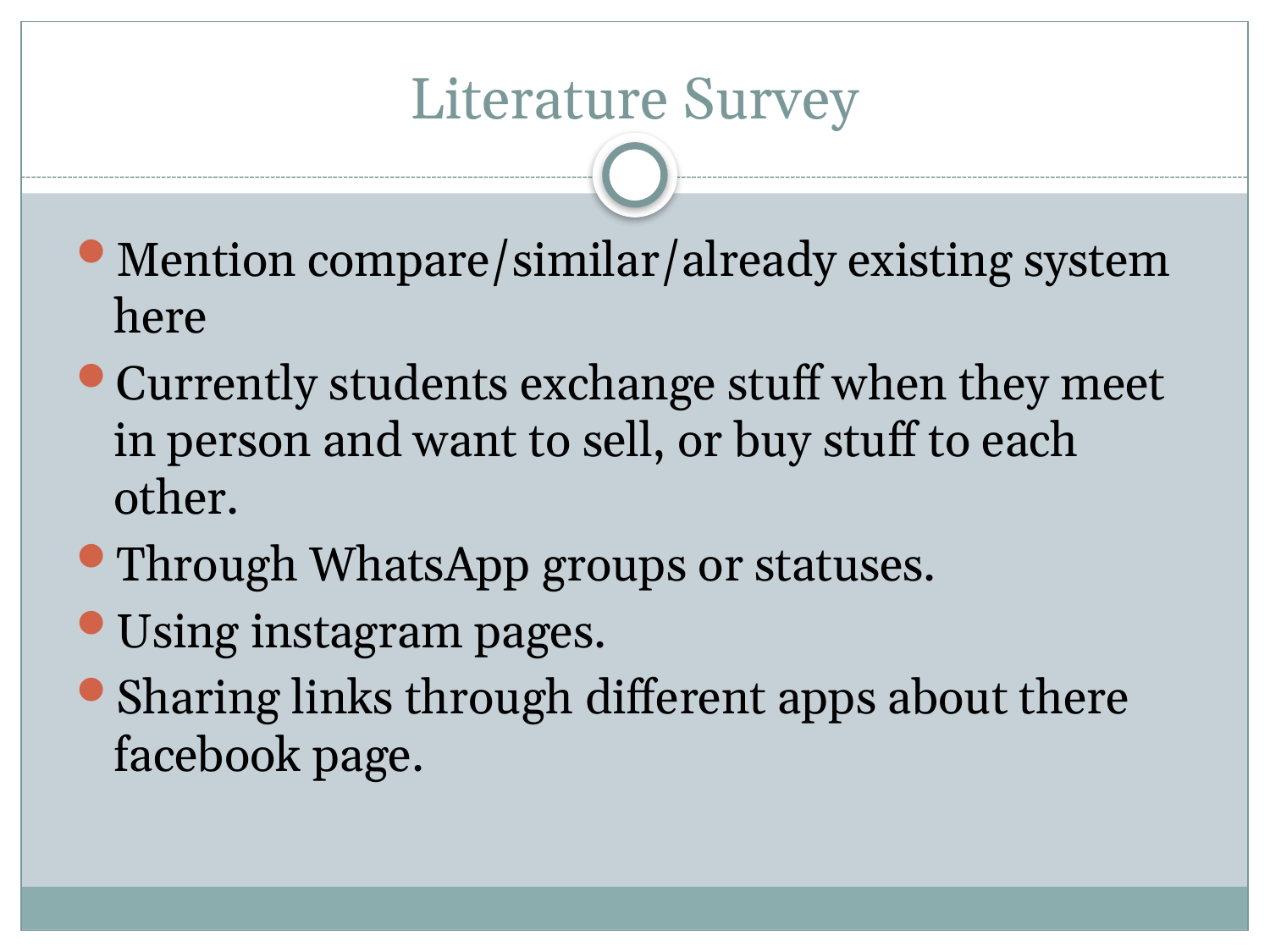

# Literature Survey
Mention compare/similar/already existing system here
Currently students exchange stuff when they meet in person and want to sell, or buy stuff to each other.
Through WhatsApp groups or statuses.
Using instagram pages.
Sharing links through different apps about there facebook page.